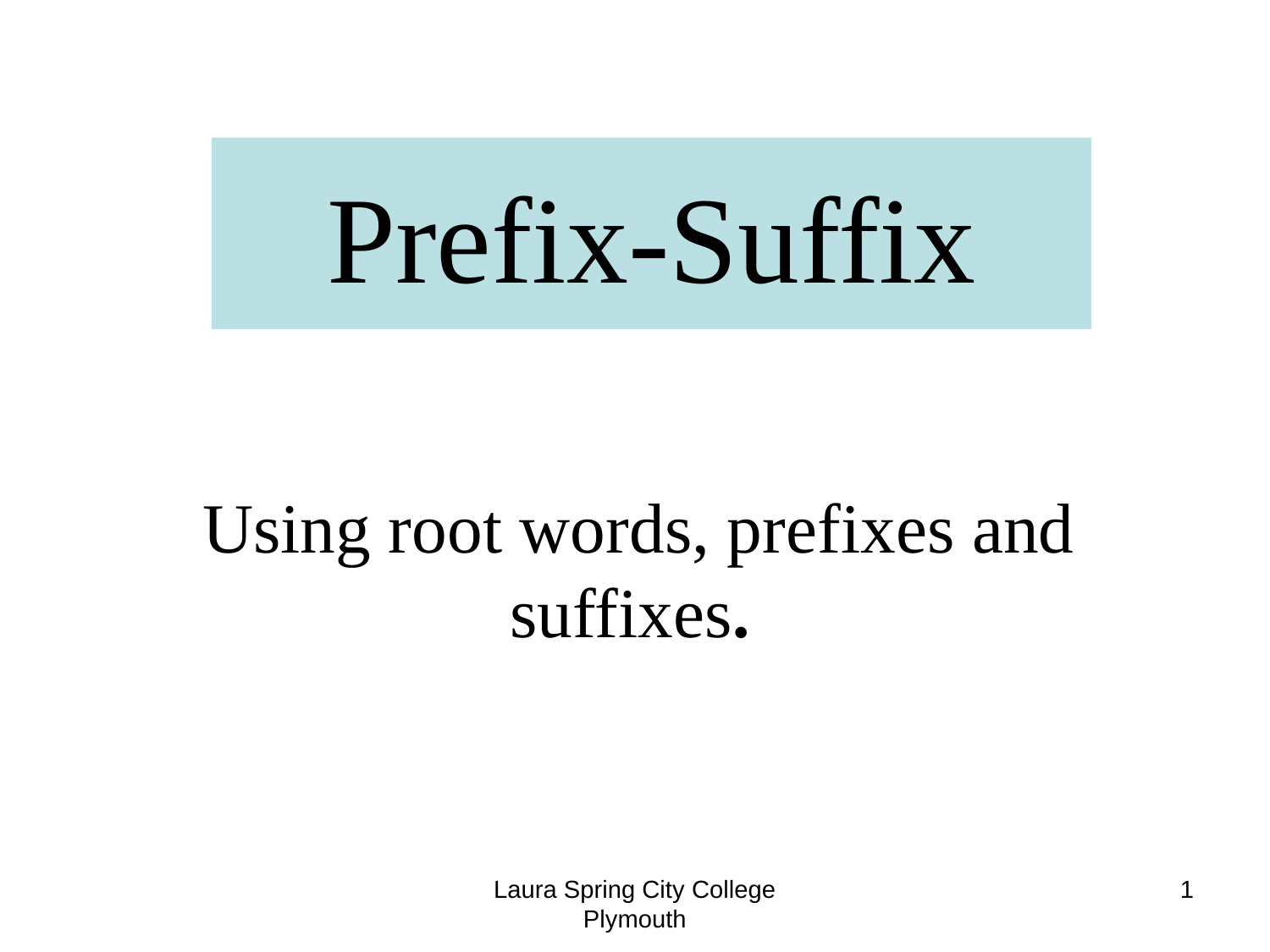

# Prefix-Suffix
 Using root words, prefixes and suffixes.

Laura Spring City College Plymouth
1